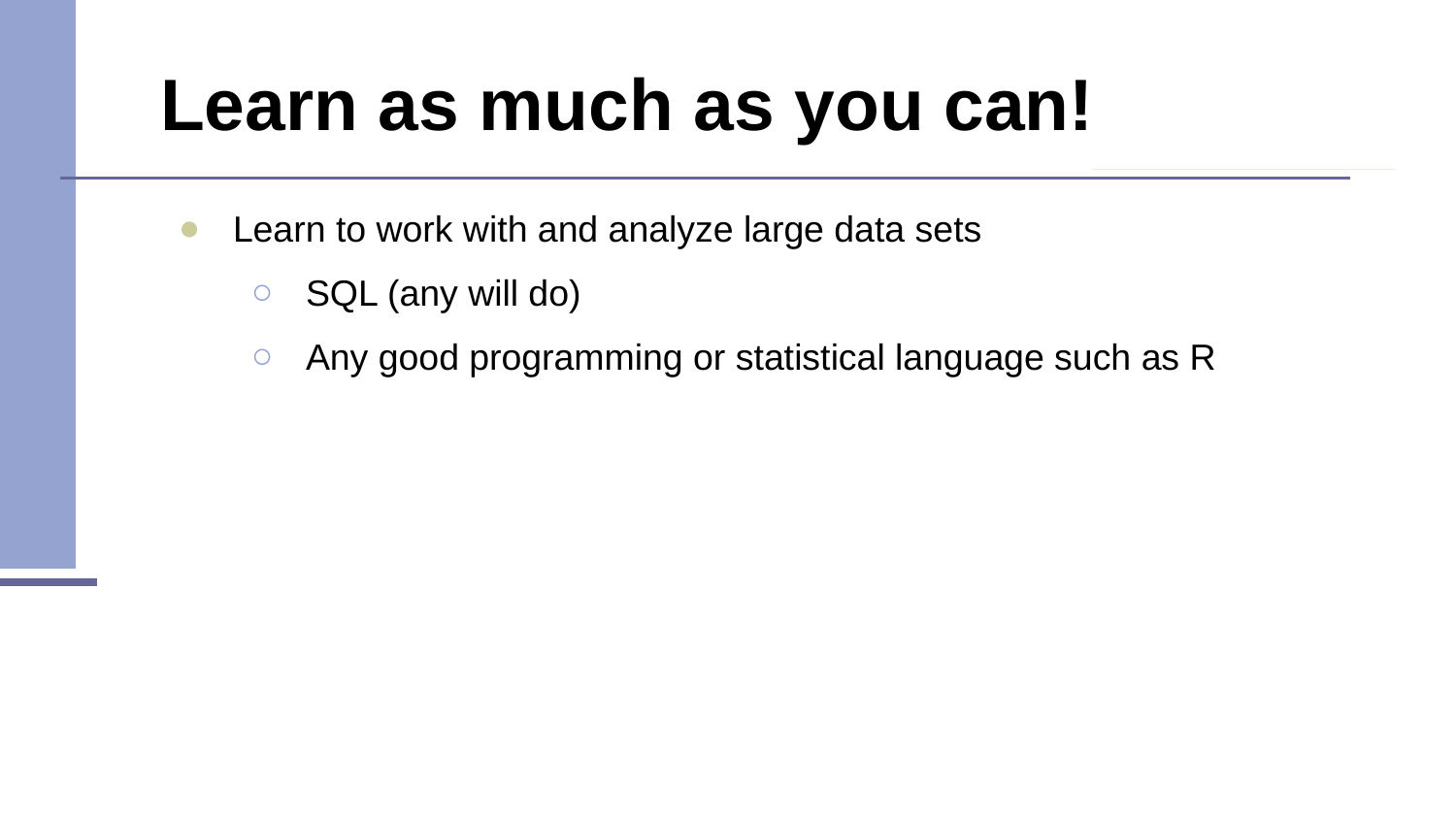

# Learn as much as you can!
Learn to work with and analyze large data sets
SQL (any will do)
Any good programming or statistical language such as R